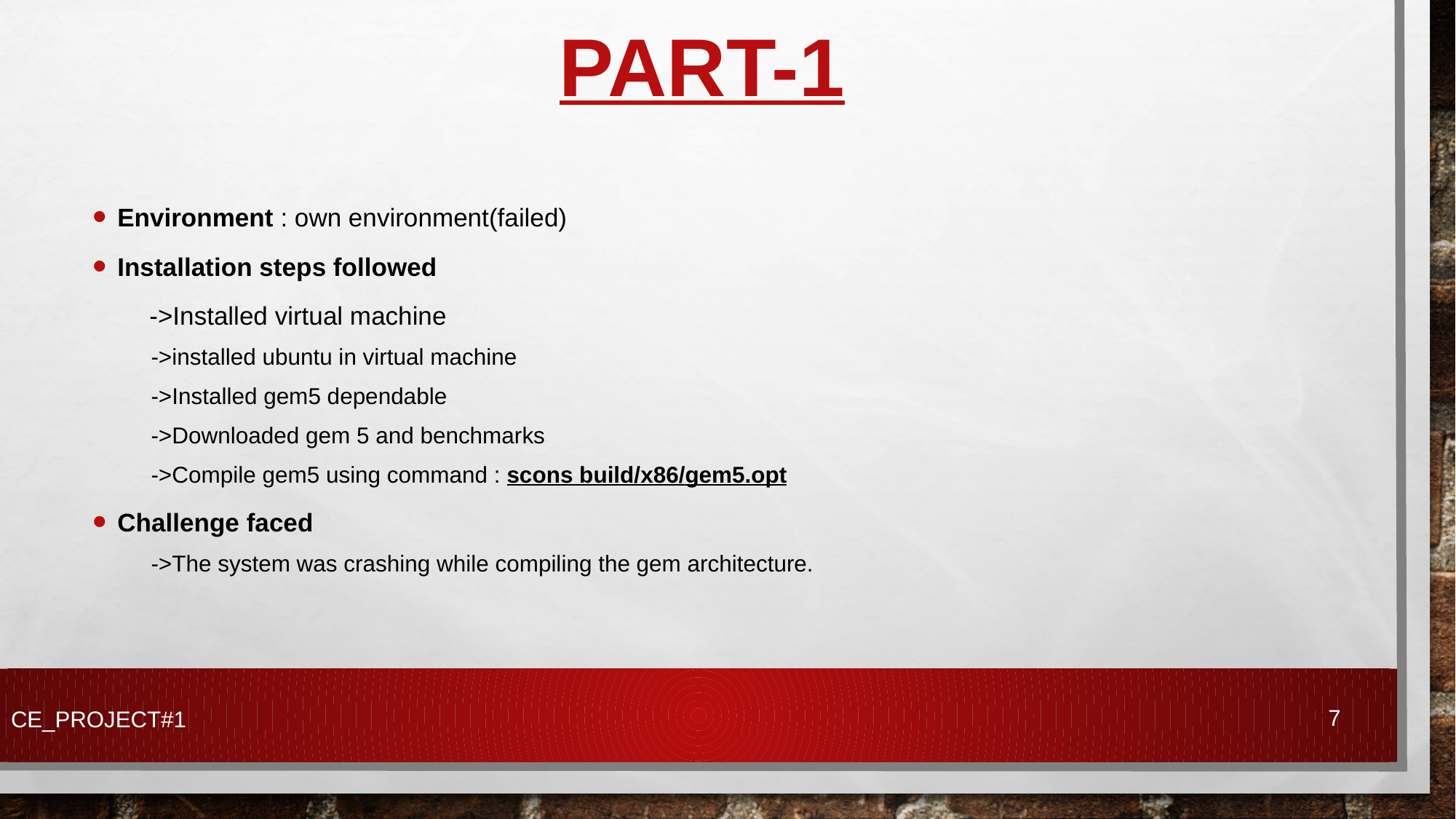

# PART-1
Environment : own environment(failed)
Installation steps followed
        ->Installed virtual machine
    ->installed ubuntu in virtual machine
    ->Installed gem5 dependable
    ->Downloaded gem 5 and benchmarks
    ->Compile gem5 using command : scons build/x86/gem5.opt
Challenge faced
    ->The system was crashing while compiling the gem architecture.

7
CE_PROJECT#1